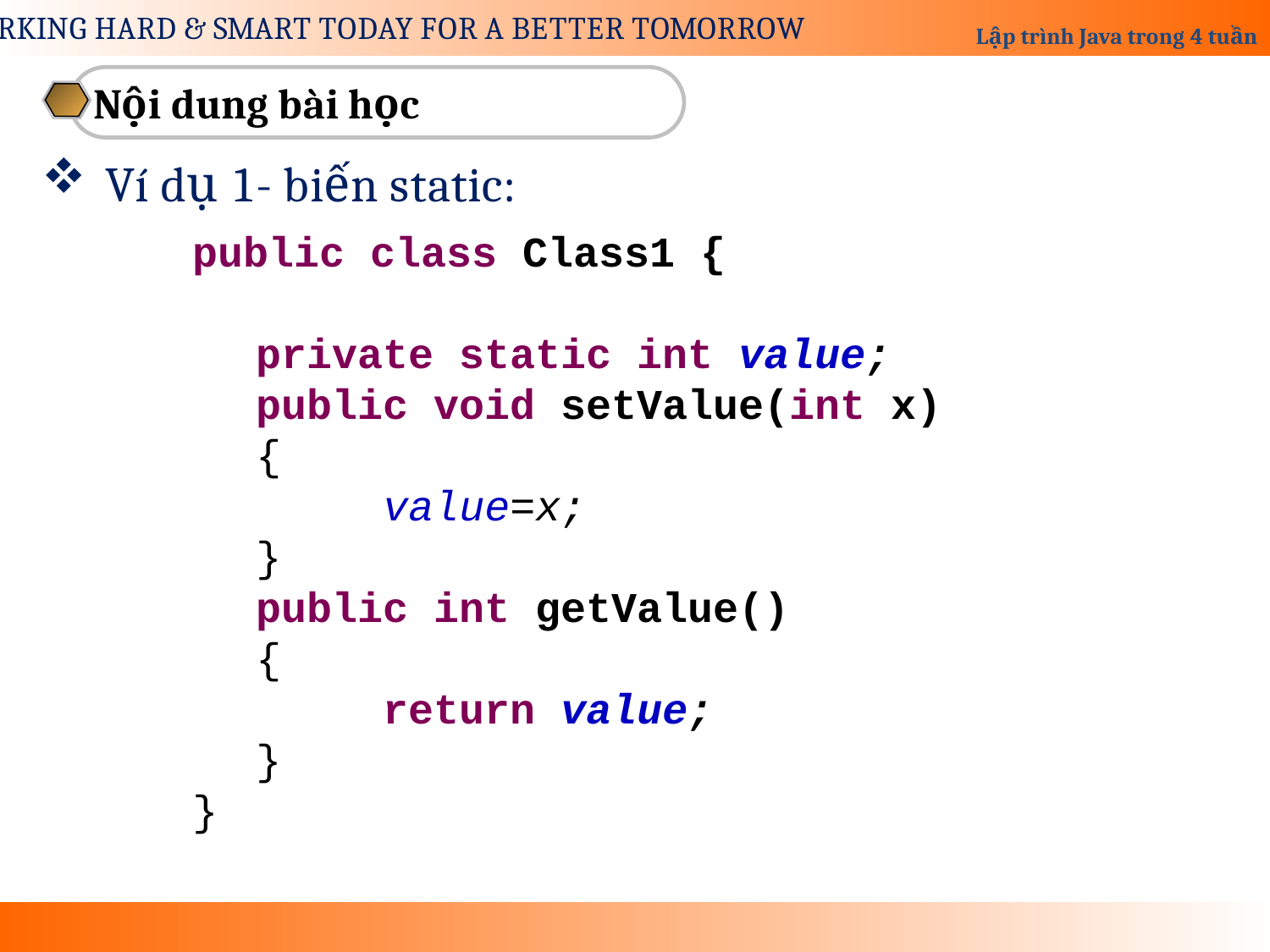

Nội dung bài học

Ví dụ 1- biến static:
public class Class1 {

private static int value;
public void setValue(int x)
{
	value=x;
}
public int getValue()
{
	return value;
}
}